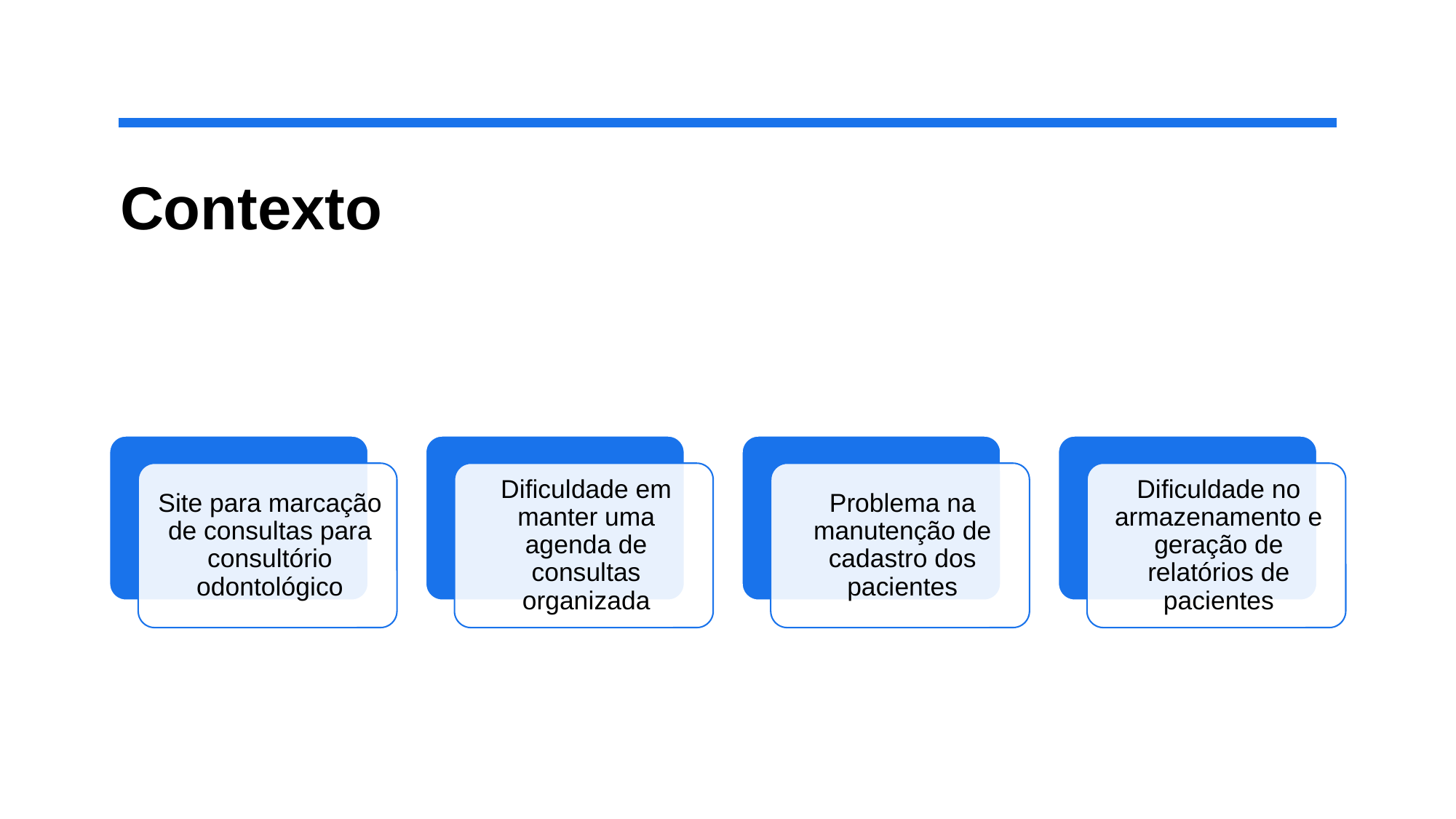

# Contexto
Site para marcação de consultas para consultório odontológico
Dificuldade em manter uma agenda de consultas organizada
Problema na manutenção de cadastro dos pacientes
Dificuldade no armazenamento e geração de relatórios de pacientes